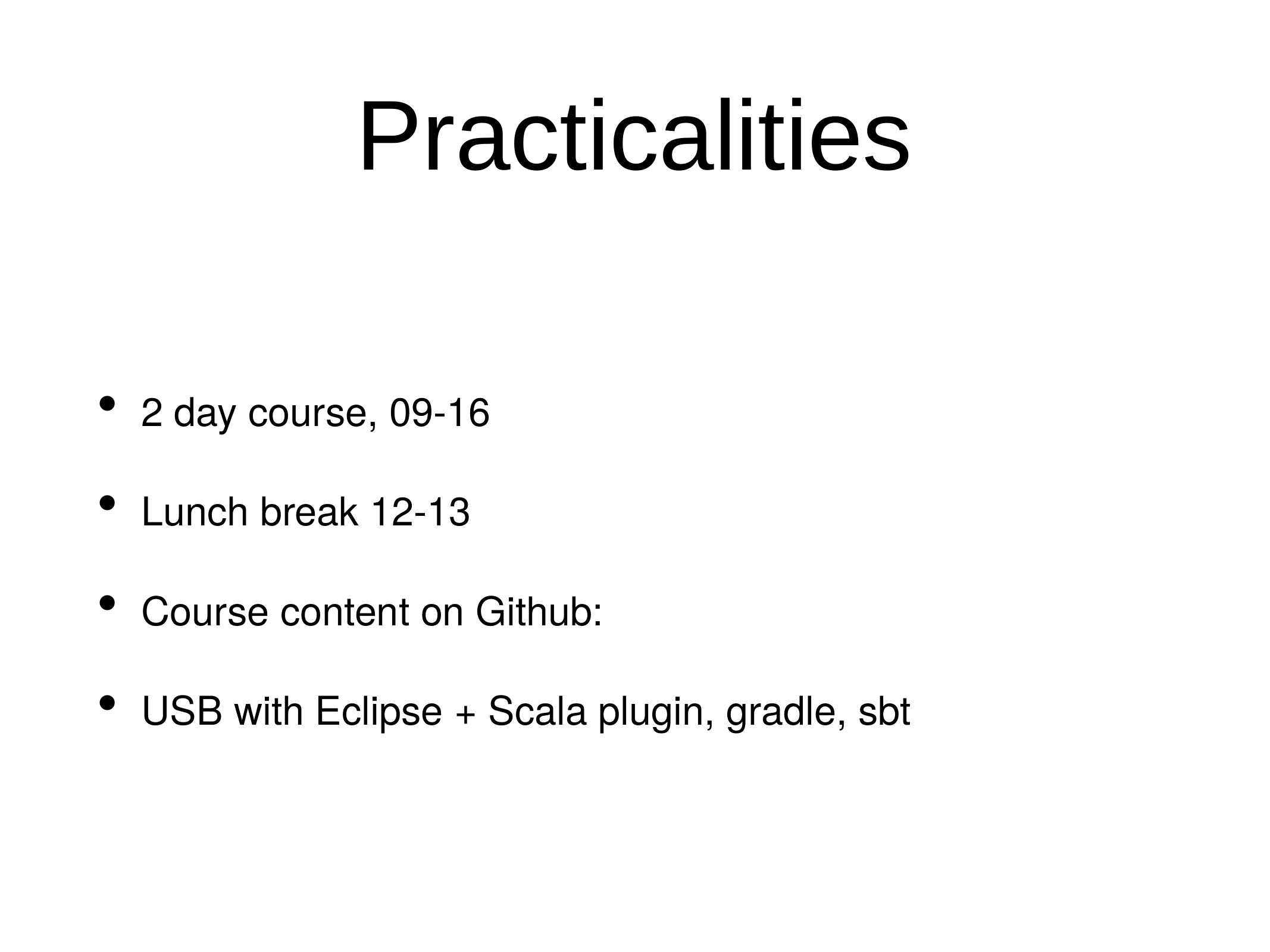

# Practicalities
2 day course, 09-16
Lunch break 12-13
Course content on Github:
USB with Eclipse + Scala plugin, gradle, sbt